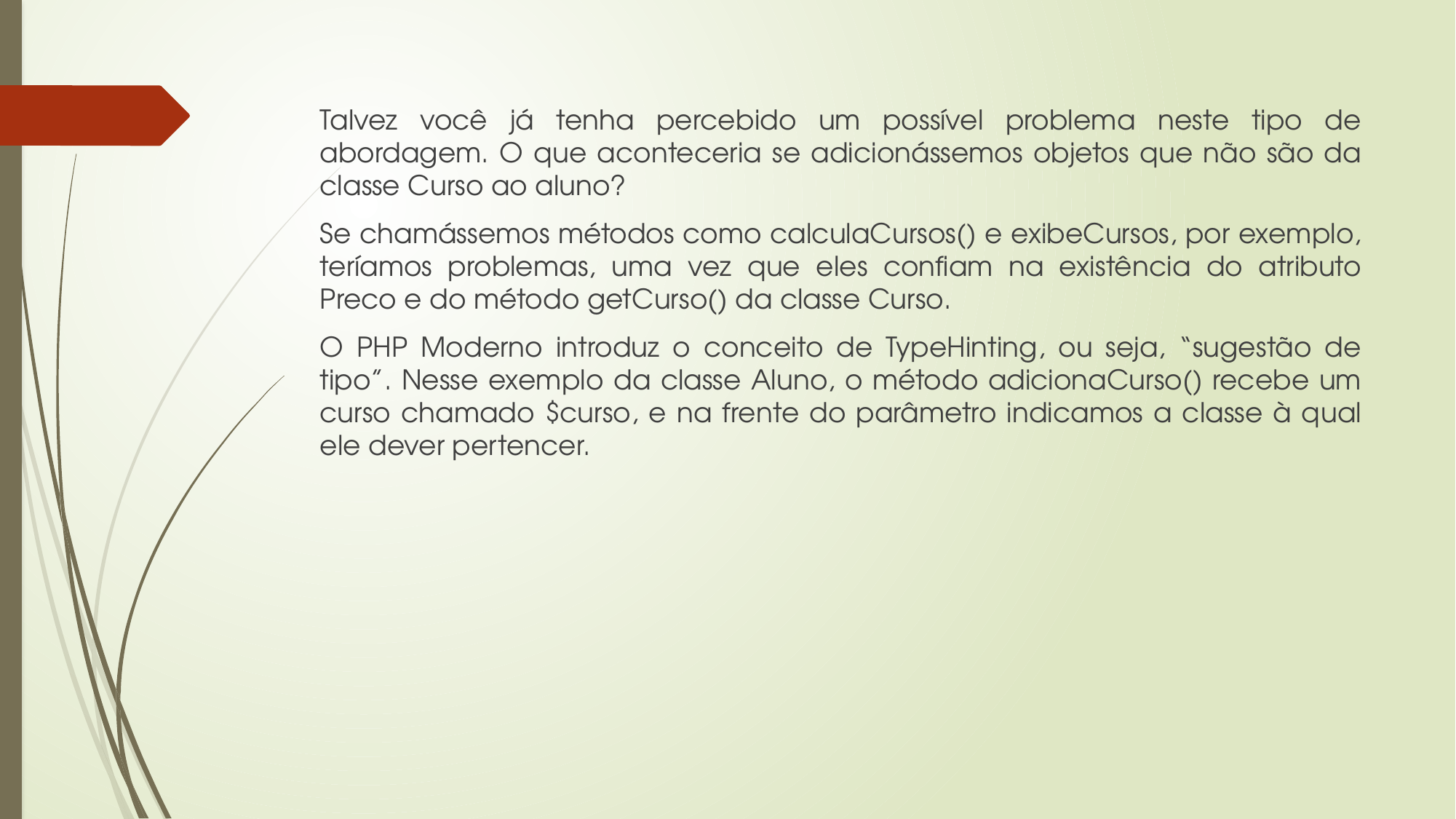

Talvez você já tenha percebido um possível problema neste tipo de abordagem. O que aconteceria se adicionássemos objetos que não são da classe Curso ao aluno?
Se chamássemos métodos como calculaCursos() e exibeCursos, por exemplo, teríamos problemas, uma vez que eles confiam na existência do atributo Preco e do método getCurso() da classe Curso.
O PHP Moderno introduz o conceito de TypeHinting, ou seja, “sugestão de tipo”. Nesse exemplo da classe Aluno, o método adicionaCurso() recebe um curso chamado $curso, e na frente do parâmetro indicamos a classe à qual ele dever pertencer.